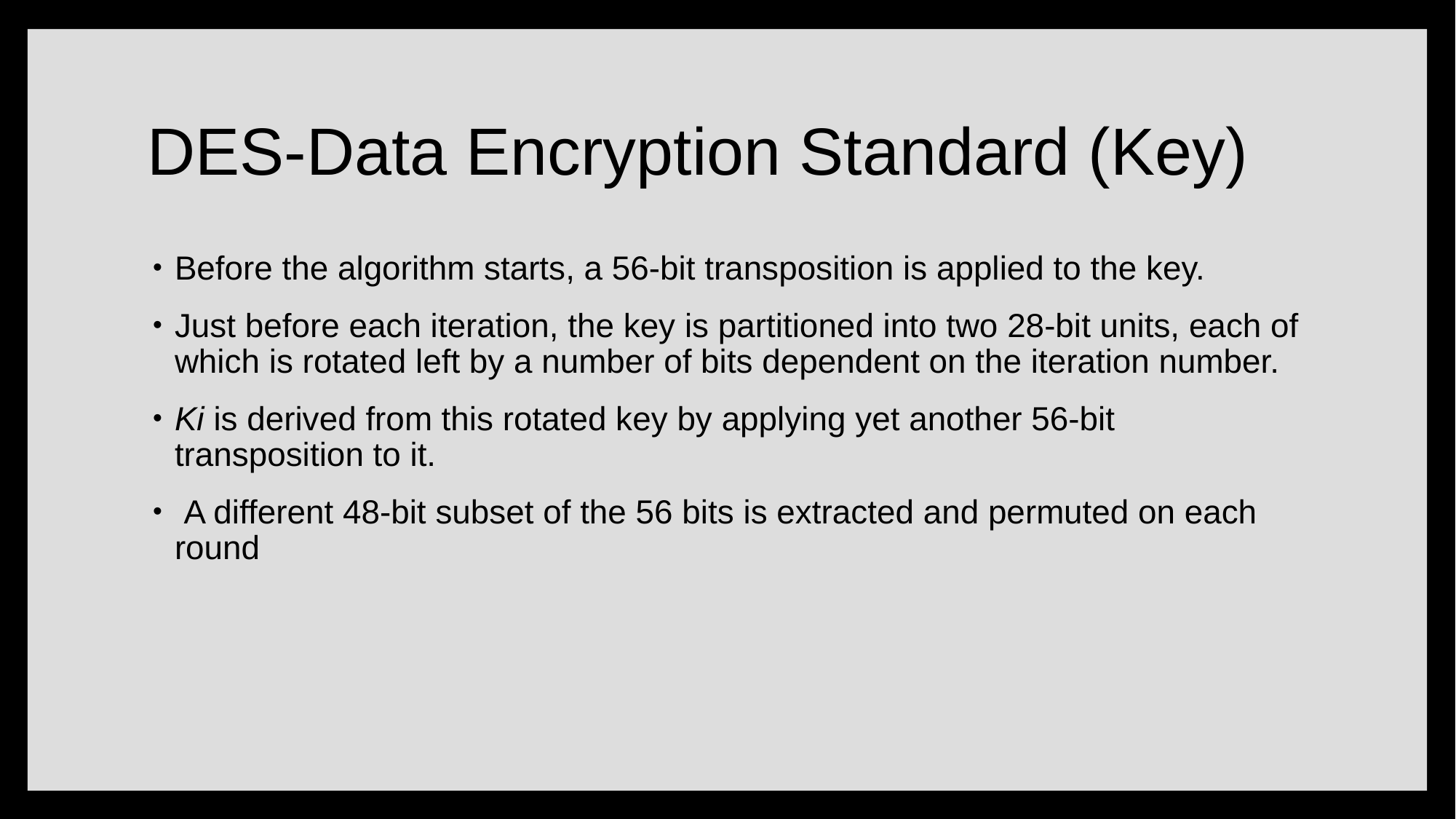

# DES-Data Encryption Standard (Key)
Before the algorithm starts, a 56-bit transposition is applied to the key.
Just before each iteration, the key is partitioned into two 28-bit units, each of which is rotated left by a number of bits dependent on the iteration number.
Ki is derived from this rotated key by applying yet another 56-bit transposition to it.
 A different 48-bit subset of the 56 bits is extracted and permuted on each round